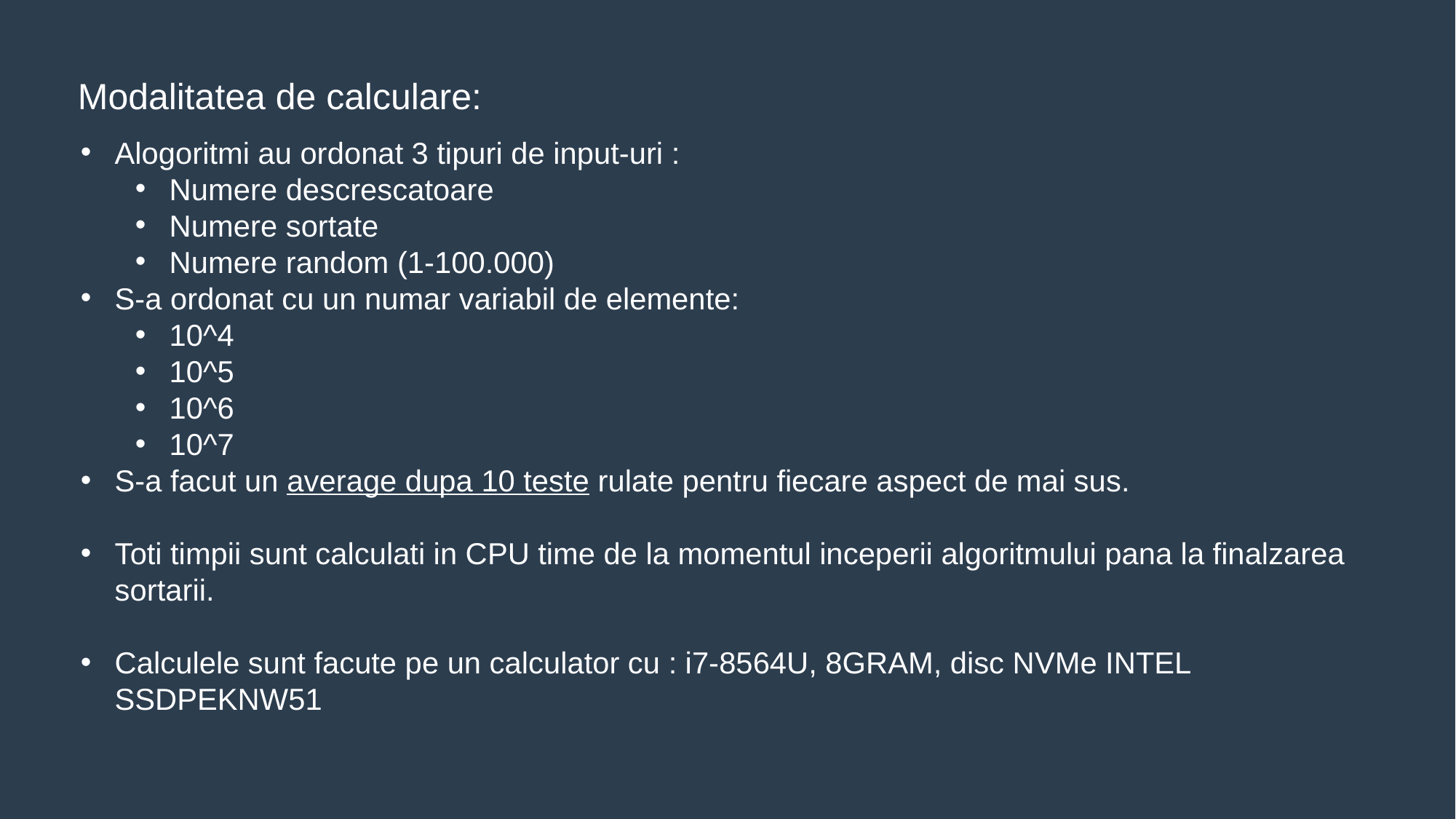

Modalitatea de calculare:
Alogoritmi au ordonat 3 tipuri de input-uri :
Numere descrescatoare
Numere sortate
Numere random (1-100.000)
S-a ordonat cu un numar variabil de elemente:
10^4
10^5
10^6
10^7
S-a facut un average dupa 10 teste rulate pentru fiecare aspect de mai sus.

Toti timpii sunt calculati in CPU time de la momentul inceperii algoritmului pana la finalzarea sortarii.

Calculele sunt facute pe un calculator cu : i7-8564U, 8GRAM, disc NVMe INTEL SSDPEKNW51